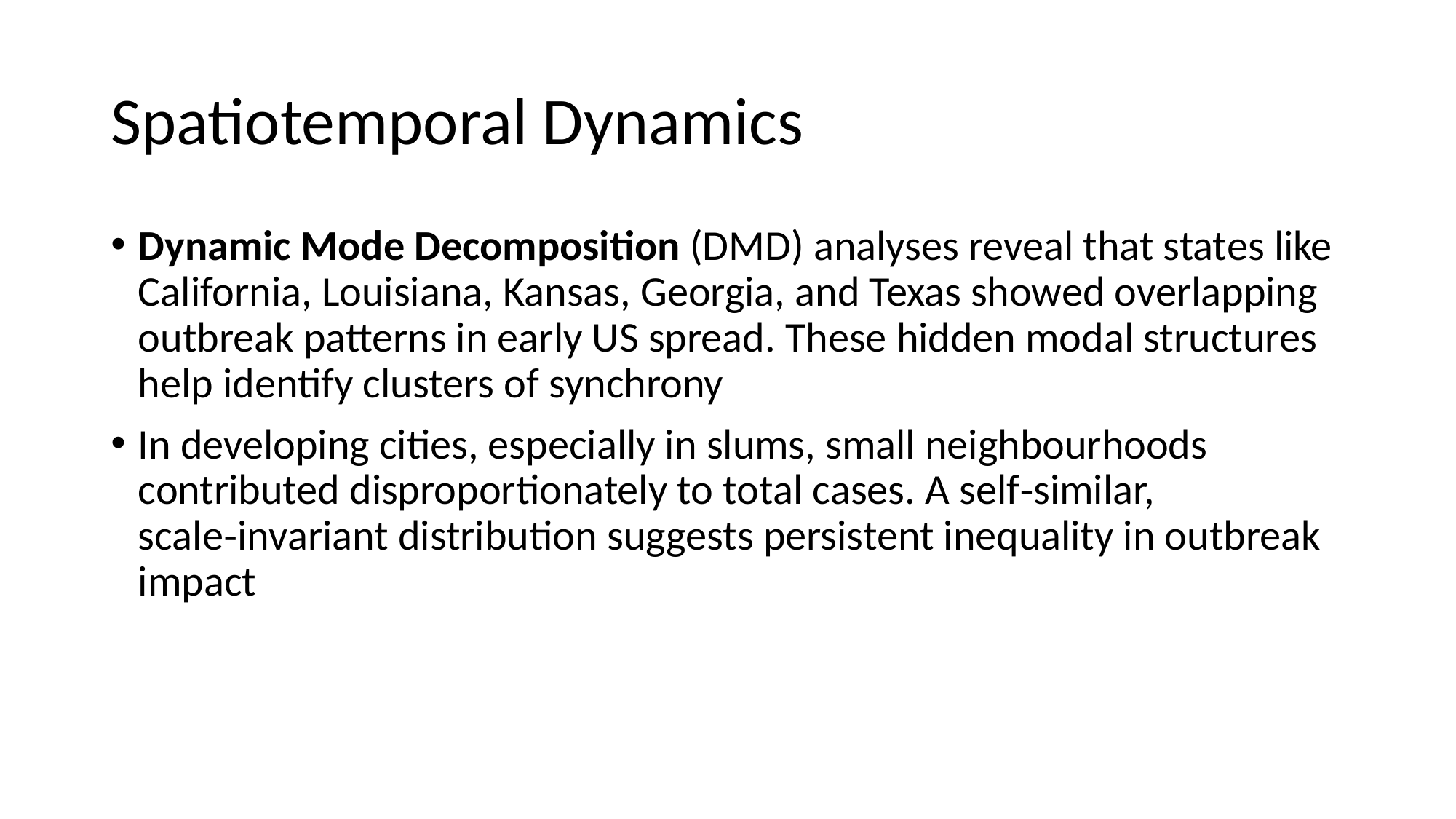

# Spatiotemporal Dynamics
Dynamic Mode Decomposition (DMD) analyses reveal that states like California, Louisiana, Kansas, Georgia, and Texas showed overlapping outbreak patterns in early US spread. These hidden modal structures help identify clusters of synchrony
In developing cities, especially in slums, small neighbourhoods contributed disproportionately to total cases. A self‑similar, scale‑invariant distribution suggests persistent inequality in outbreak impact